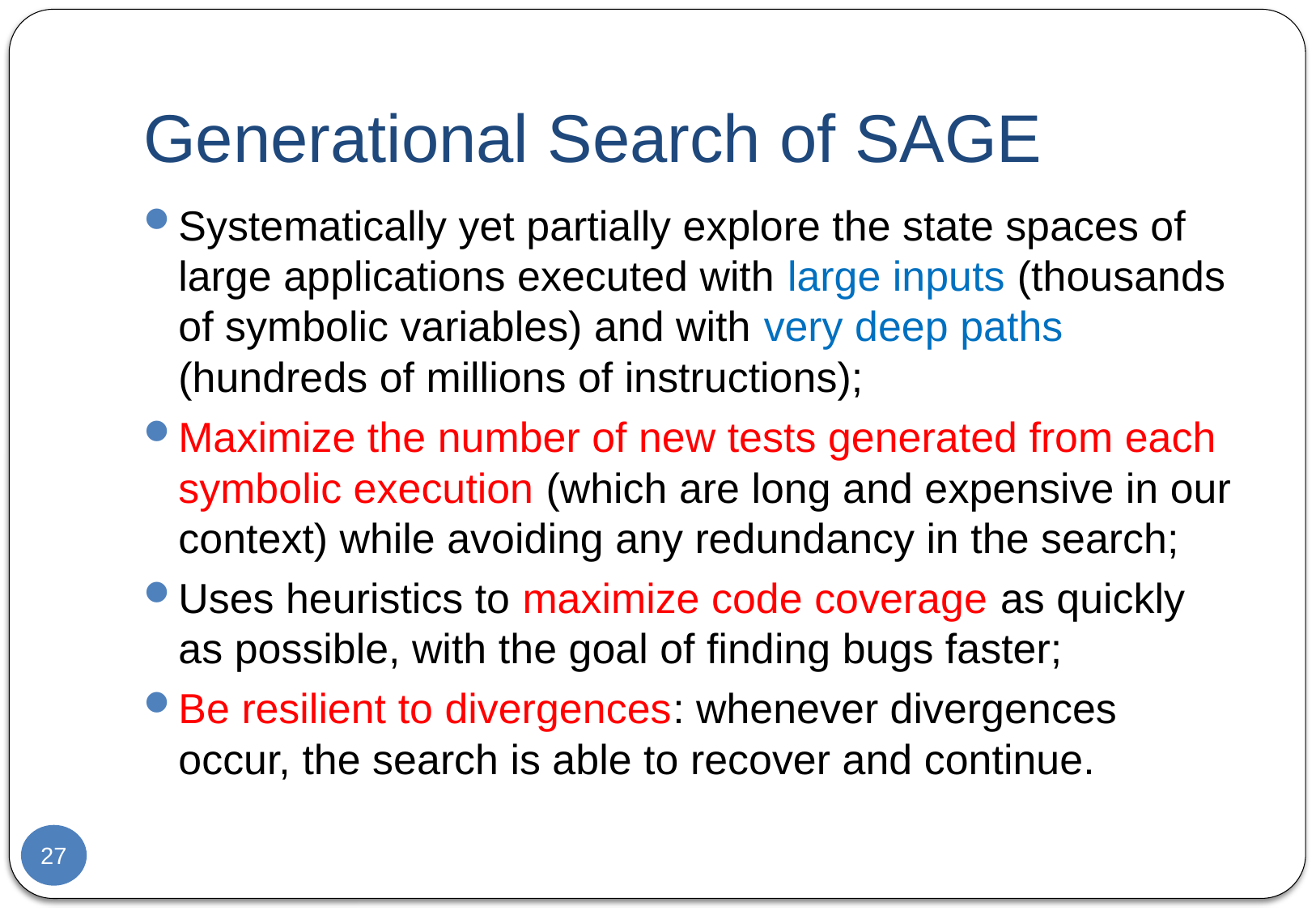

# Generational Search of SAGE
Systematically yet partially explore the state spaces of large applications executed with large inputs (thousands of symbolic variables) and with very deep paths (hundreds of millions of instructions);
Maximize the number of new tests generated from each symbolic execution (which are long and expensive in our context) while avoiding any redundancy in the search;
Uses heuristics to maximize code coverage as quickly as possible, with the goal of ﬁnding bugs faster;
Be resilient to divergences: whenever divergences occur, the search is able to recover and continue.
27